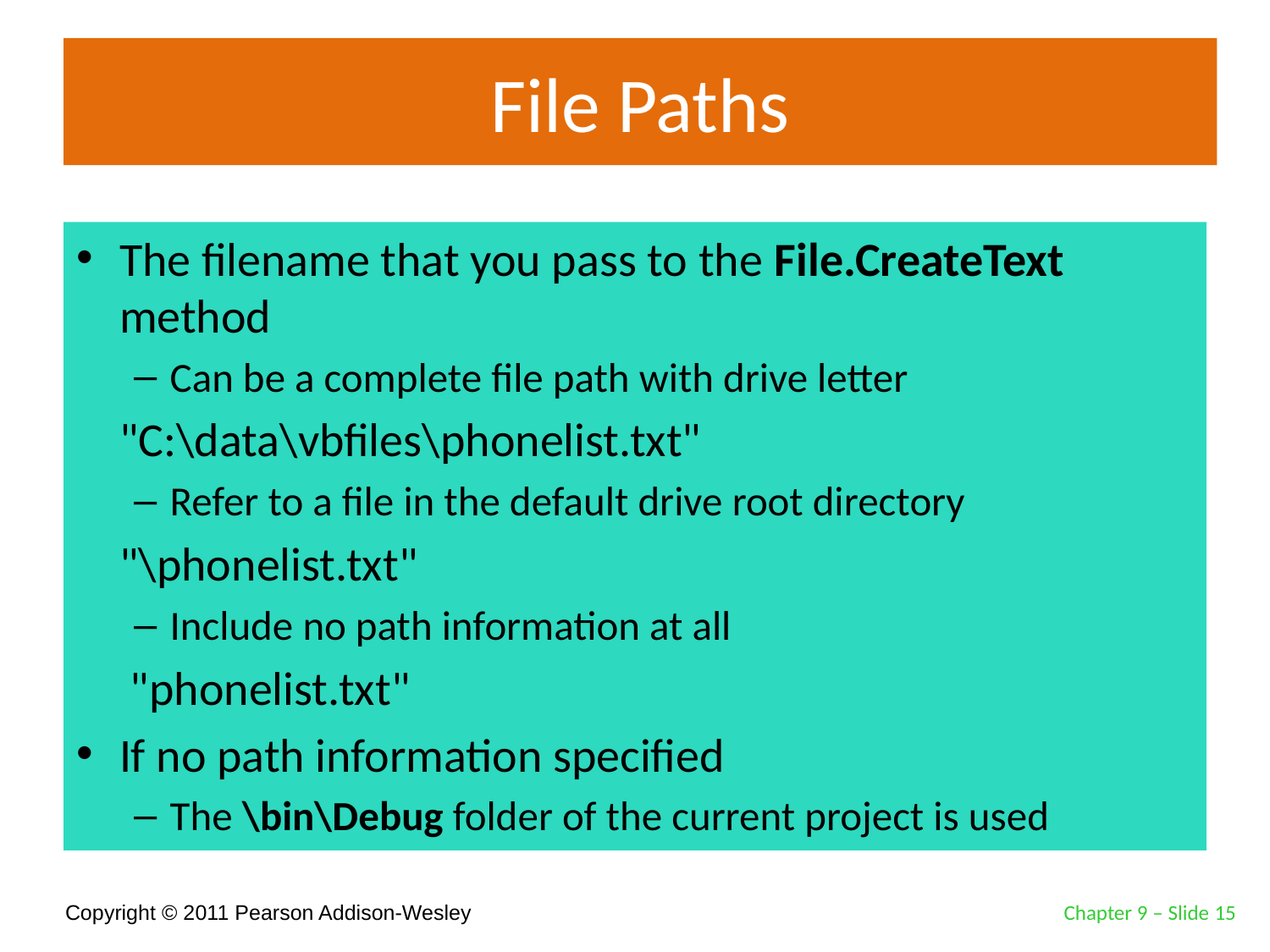

# File Paths
The filename that you pass to the File.CreateText method
Can be a complete file path with drive letter
		"C:\data\vbfiles\phonelist.txt"
Refer to a file in the default drive root directory
		"\phonelist.txt"
Include no path information at all
		 "phonelist.txt"
If no path information specified
The \bin\Debug folder of the current project is used

Chapter 9 – Slide 15